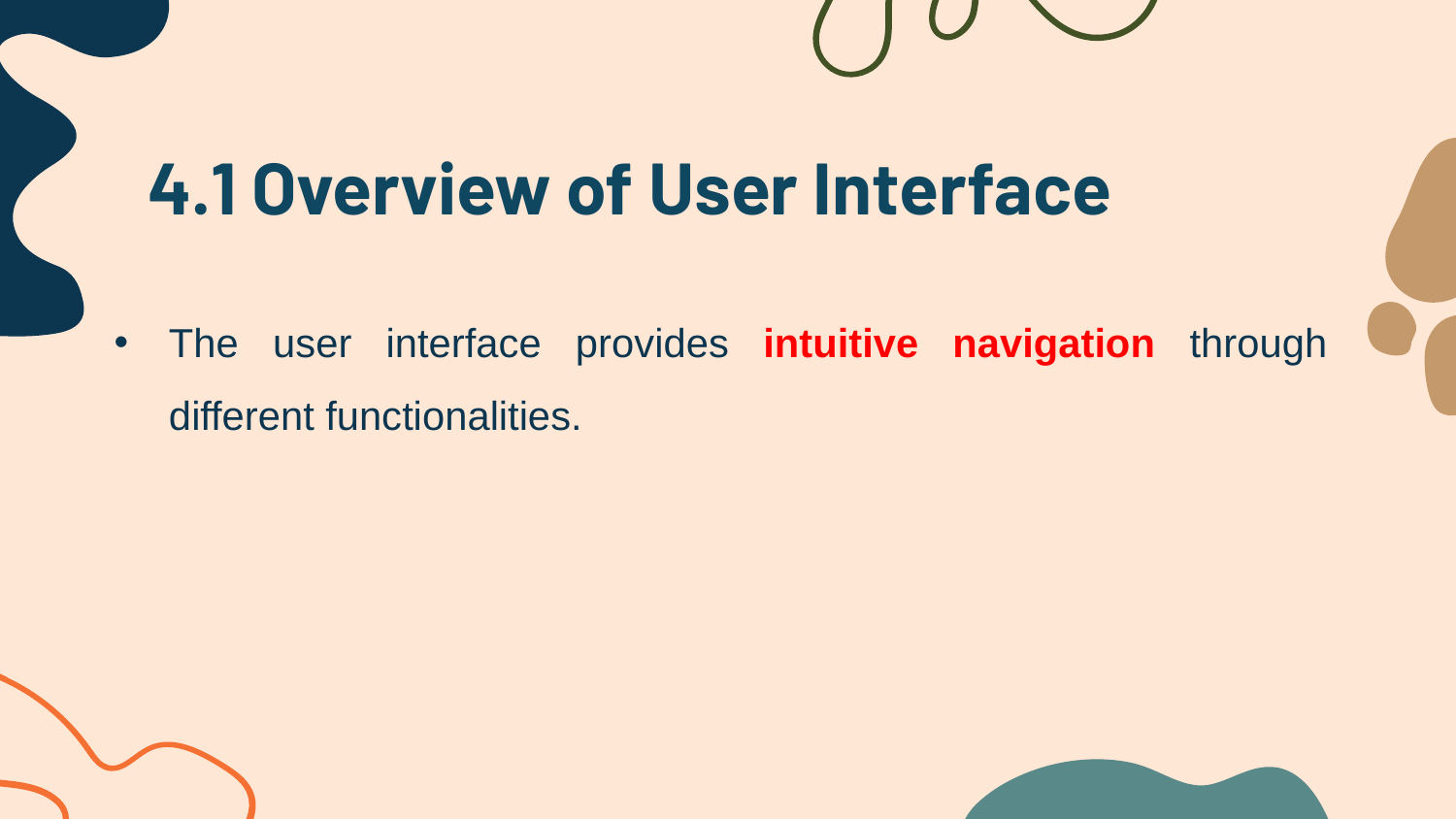

# 4.1 Overview of User Interface
The user interface provides intuitive navigation through different functionalities.